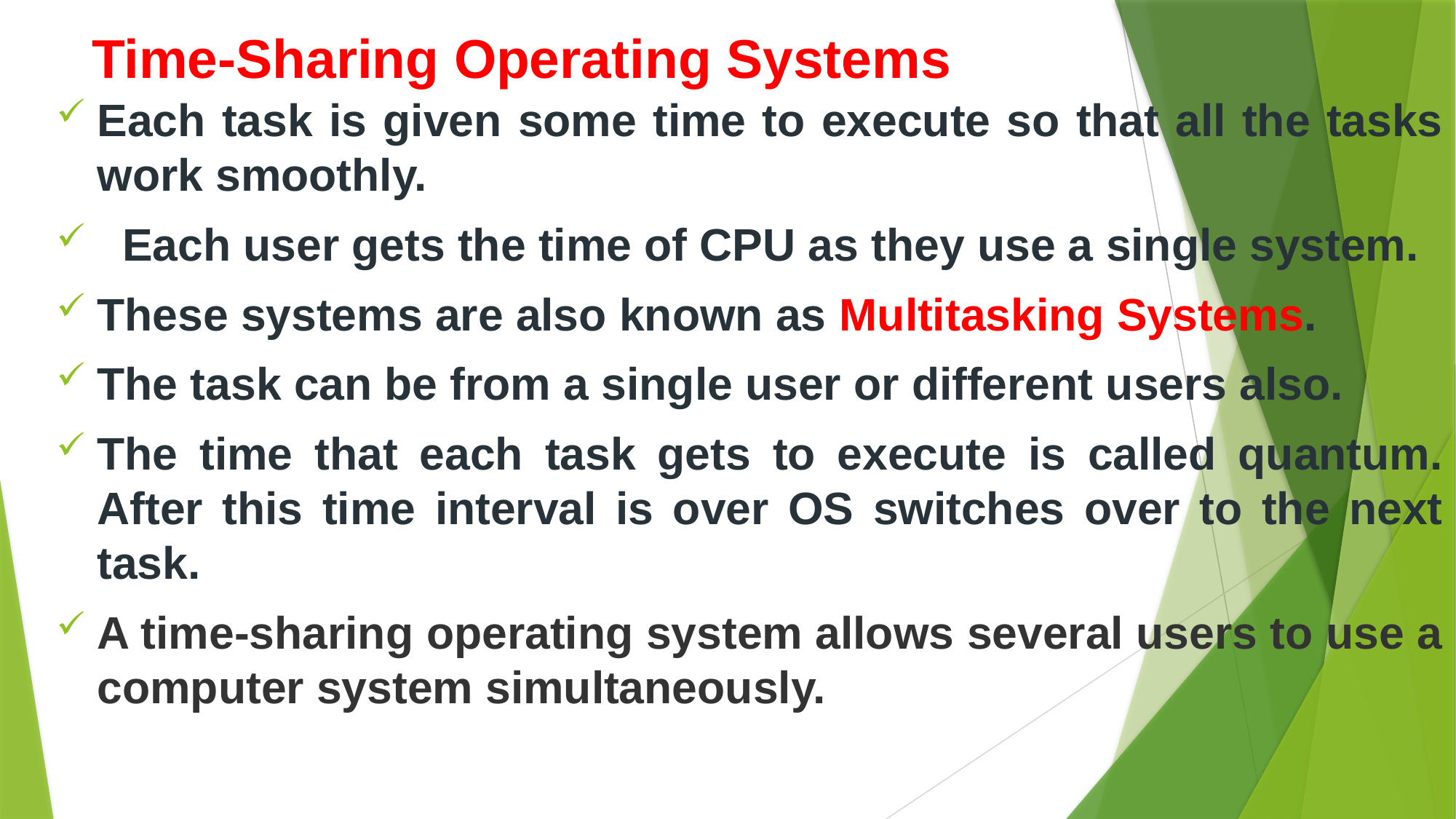

# Time-Sharing Operating Systems
Each task is given some time to execute so that all the tasks work smoothly.
  Each user gets the time of CPU as they use a single system.
These systems are also known as Multitasking Systems.
The task can be from a single user or different users also.
The time that each task gets to execute is called quantum. After this time interval is over OS switches over to the next task.
A time-sharing operating system allows several users to use a computer system simultaneously.